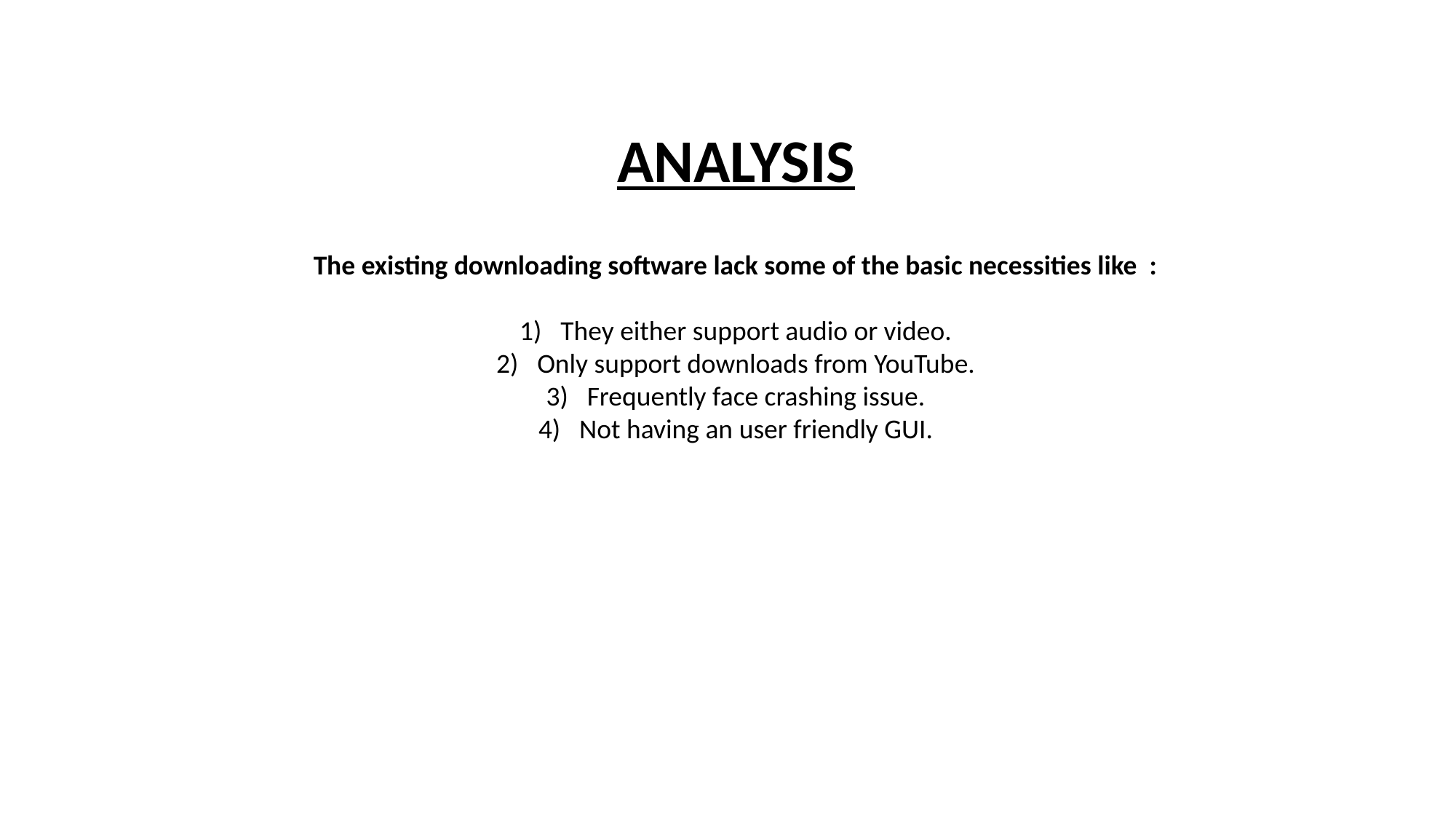

ANALYSIS
The existing downloading software lack some of the basic necessities like  :

They either support audio or video.
Only support downloads from YouTube.
Frequently face crashing issue.
Not having an user friendly GUI.